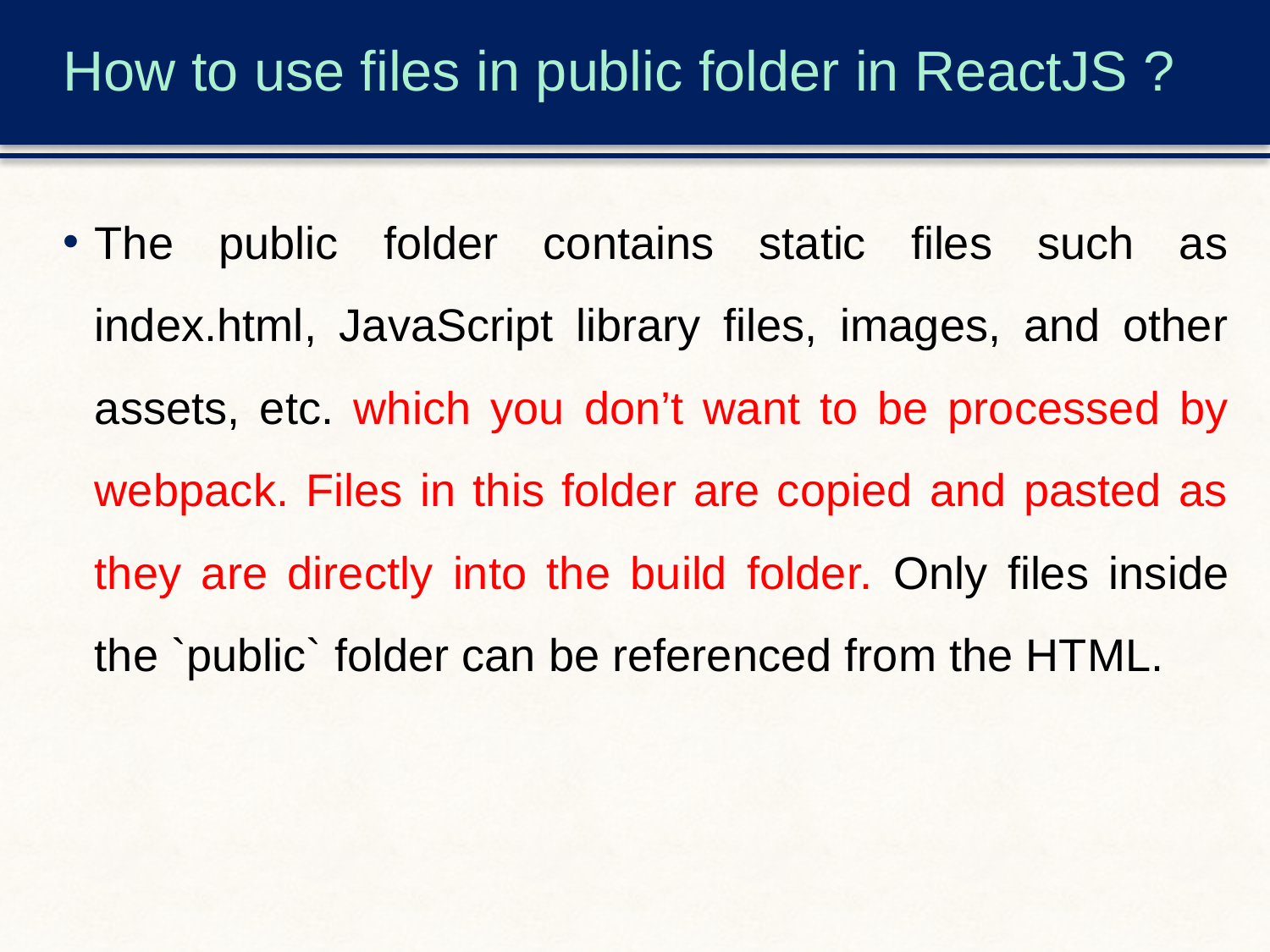

# How to use files in public folder in ReactJS ?
The public folder contains static files such as index.html, JavaScript library files, images, and other assets, etc. which you don’t want to be processed by webpack. Files in this folder are copied and pasted as they are directly into the build folder. Only files inside the `public` folder can be referenced from the HTML.